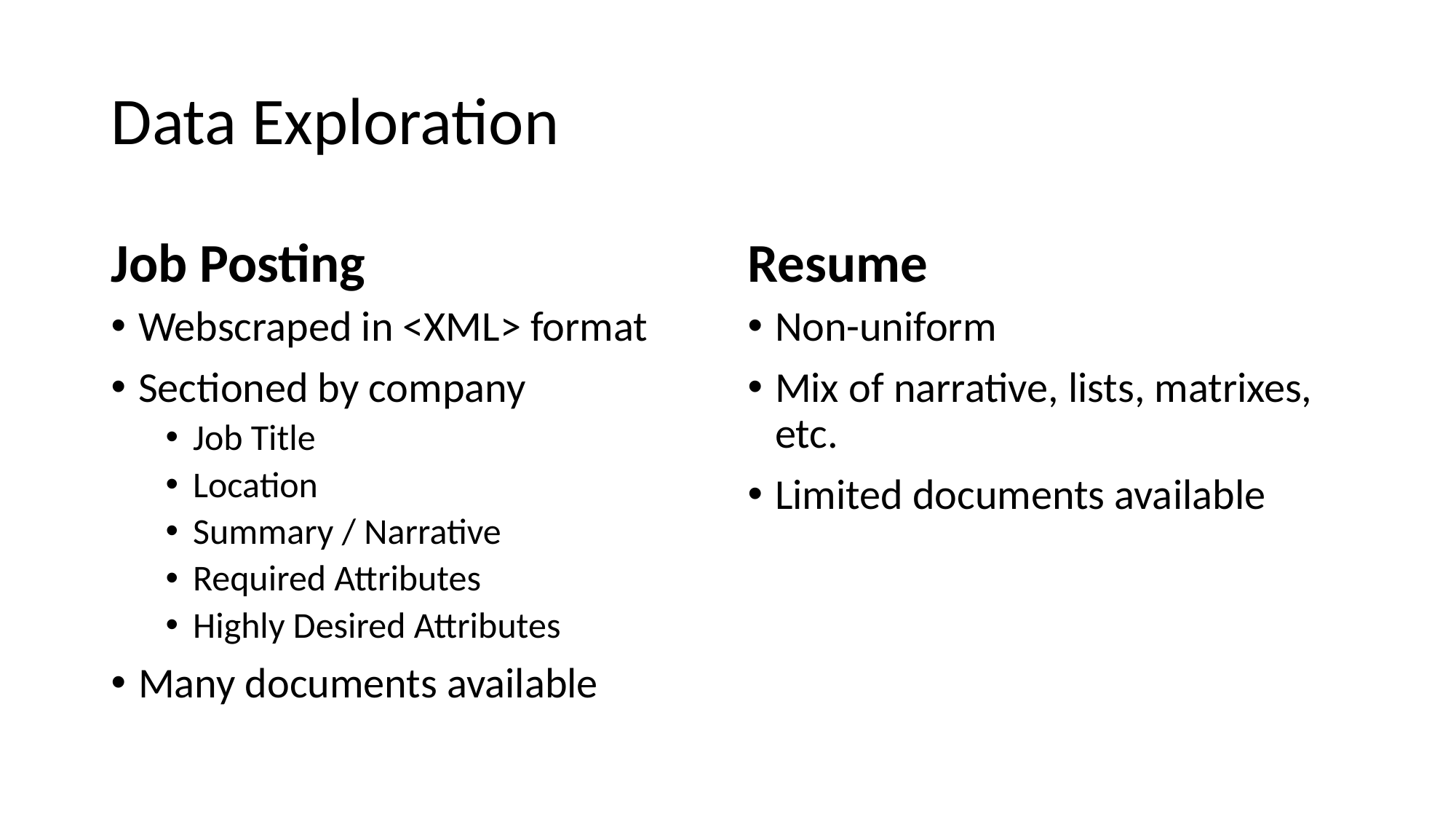

# Data Exploration
Job Posting
Resume
Webscraped in <XML> format
Sectioned by company
Job Title
Location
Summary / Narrative
Required Attributes
Highly Desired Attributes
Many documents available
Non-uniform
Mix of narrative, lists, matrixes, etc.
Limited documents available